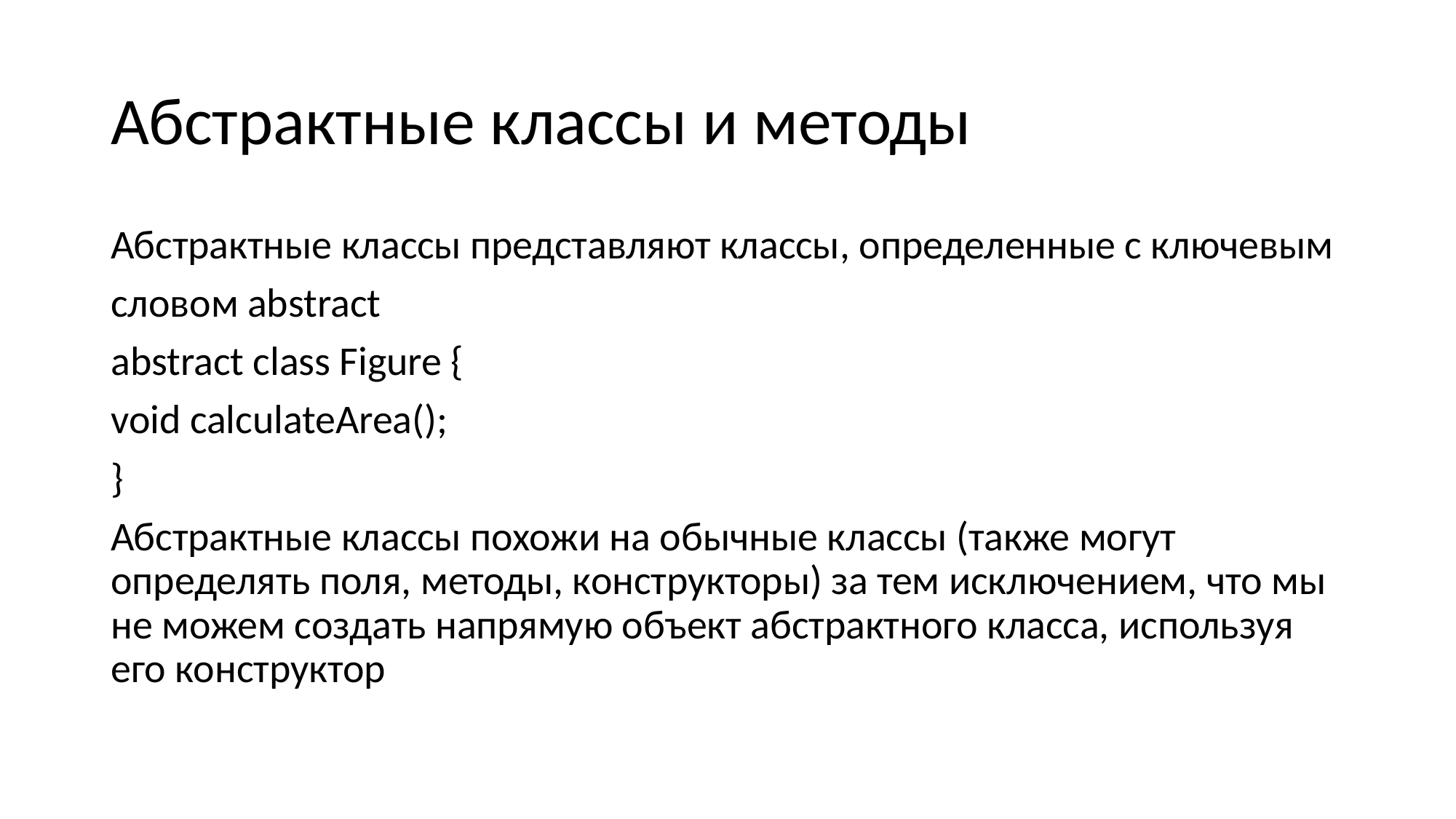

# Абстрактные классы и методы
Абстрактные классы представляют классы, определенные с ключевым
словом abstract
abstract class Figure {
void calculateArea();
}
Абстрактные классы похожи на обычные классы (также могут определять поля, методы, конструкторы) за тем исключением, что мы не можем создать напрямую объект абстрактного класса, используя его конструктор